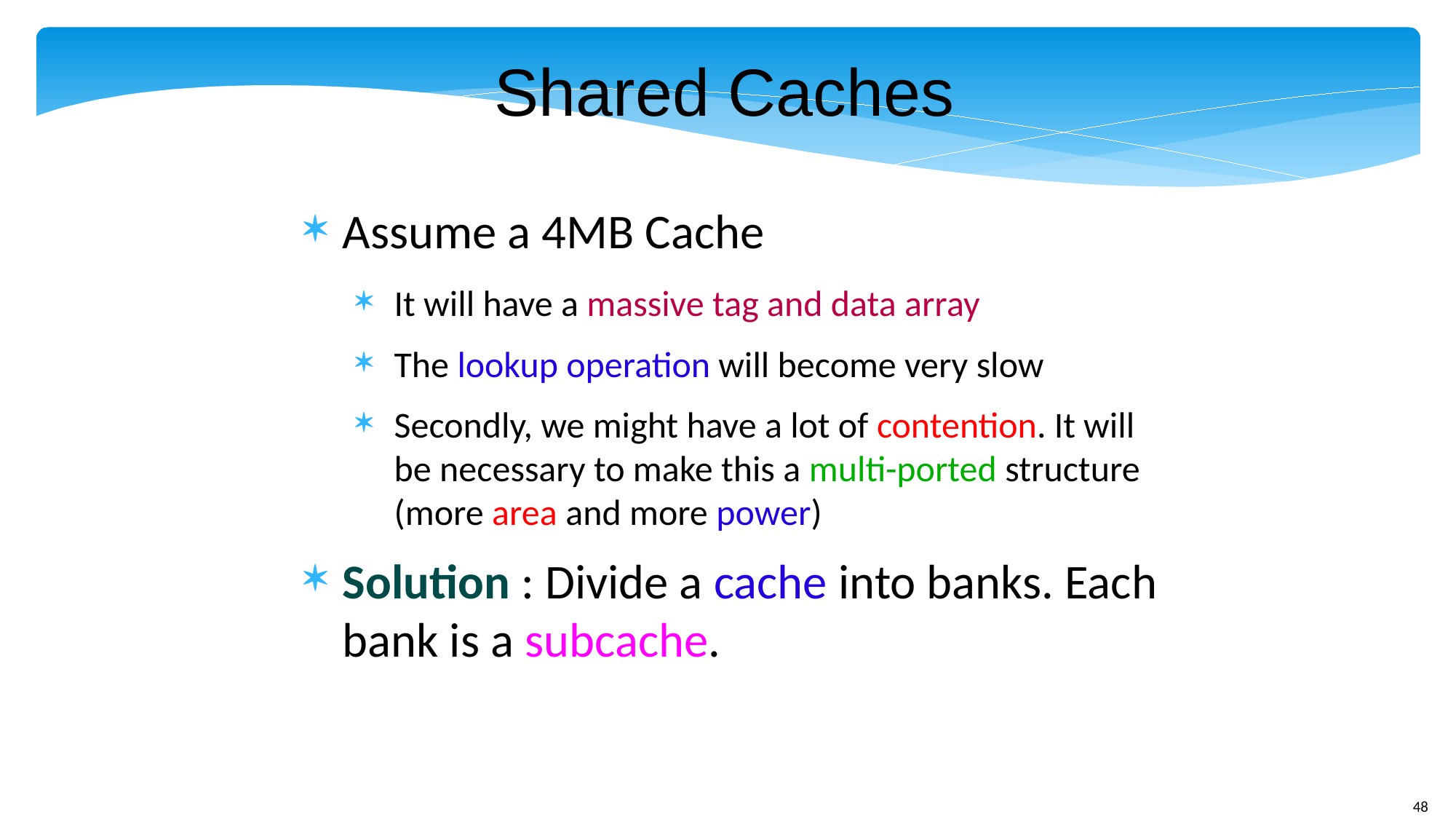

Shared Caches
Assume a 4MB Cache
It will have a massive tag and data array
The lookup operation will become very slow
Secondly, we might have a lot of contention. It will be necessary to make this a multi-ported structure (more area and more power)
Solution : Divide a cache into banks. Each bank is a subcache.